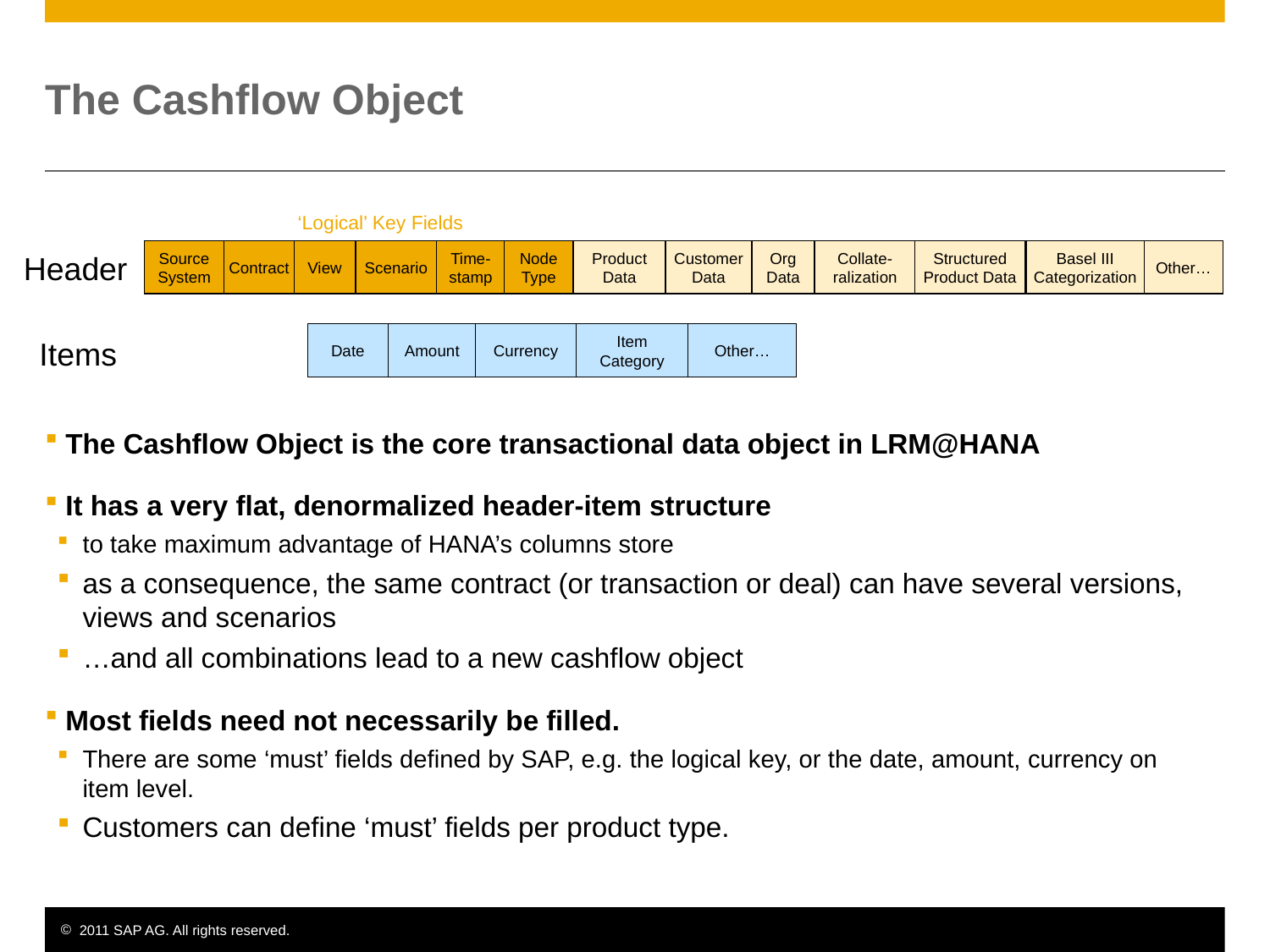

# The Cashflow Object
‘Logical’ Key Fields
Source System
Contract
View
Scenario
Time-stamp
Node Type
Product Data
Customer Data
Org Data
Collate-ralization
Structured Product Data
Basel III Categorization
Other…
Header
Date
Amount
Currency
Item Category
Other…
Items
 The Cashflow Object is the core transactional data object in LRM@HANA
 It has a very flat, denormalized header-item structure
to take maximum advantage of HANA’s columns store
as a consequence, the same contract (or transaction or deal) can have several versions, views and scenarios
…and all combinations lead to a new cashflow object
 Most fields need not necessarily be filled.
There are some ‘must’ fields defined by SAP, e.g. the logical key, or the date, amount, currency on item level.
Customers can define ‘must’ fields per product type.